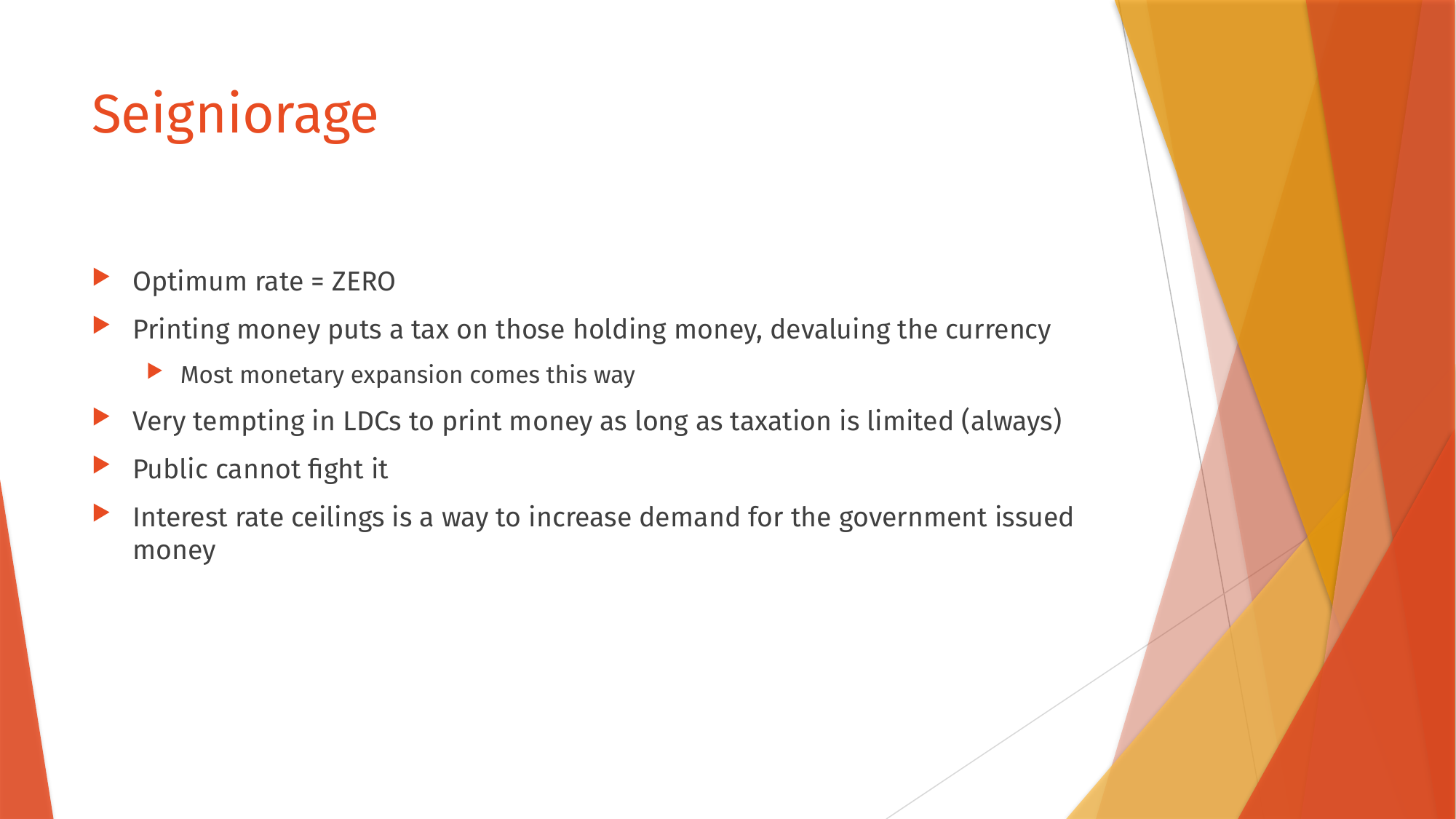

# Seigniorage
Optimum rate = ZERO
Printing money puts a tax on those holding money, devaluing the currency
Most monetary expansion comes this way
Very tempting in LDCs to print money as long as taxation is limited (always)
Public cannot fight it
Interest rate ceilings is a way to increase demand for the government issued money